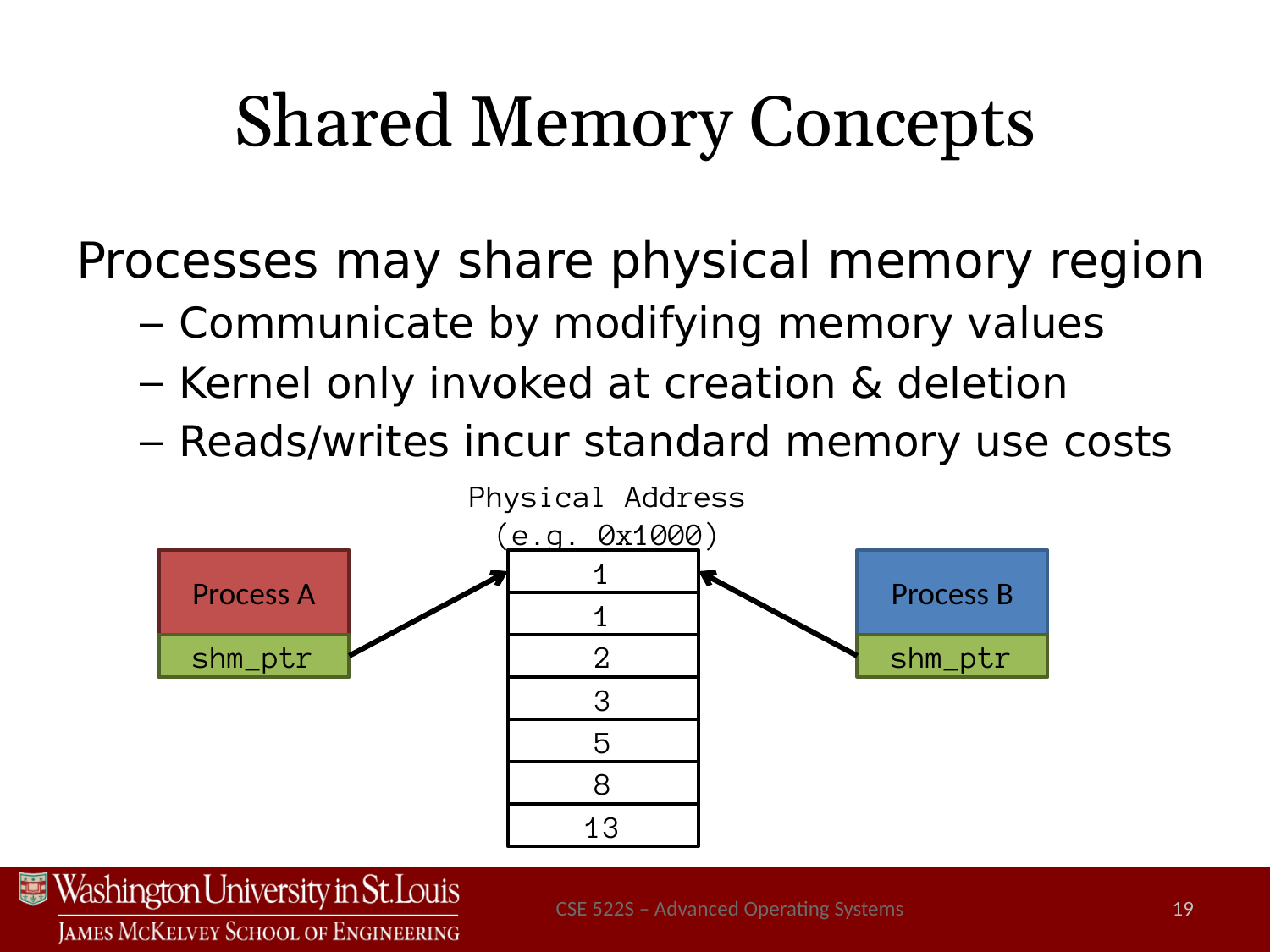

# Shared Memory Concepts
Processes may share physical memory region
Communicate by modifying memory values
Kernel only invoked at creation & deletion
Reads/writes incur standard memory use costs

Physical Address
(e.g. 0x1000)
Process A
shm_ptr
1
1
2
3
5
8
13
Process B
shm_ptr
CSE 522S – Advanced Operating Systems
19